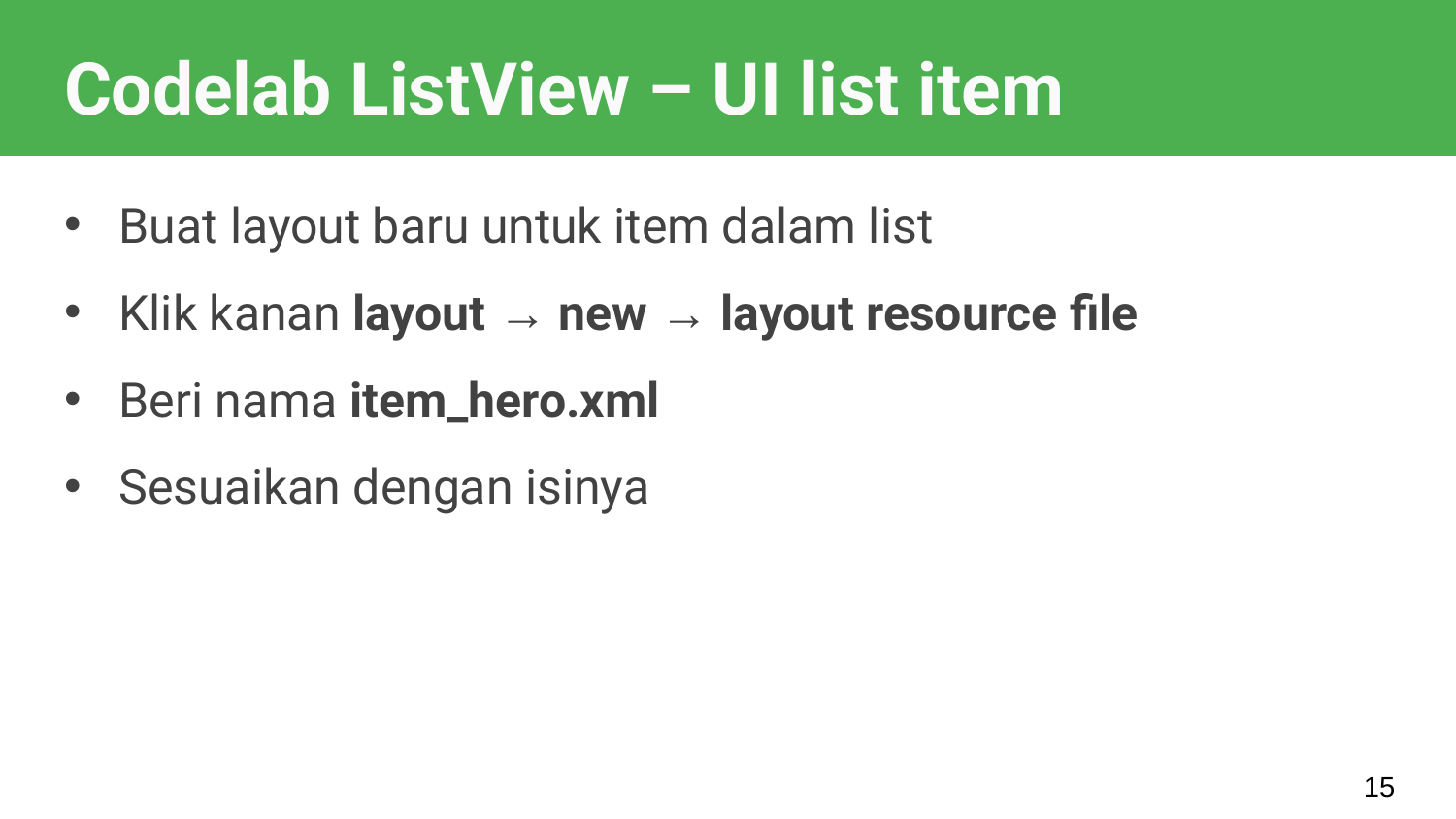

# Codelab ListView – UI list item
Buat layout baru untuk item dalam list
Klik kanan layout → new → layout resource file
Beri nama item_hero.xml
Sesuaikan dengan isinya
15